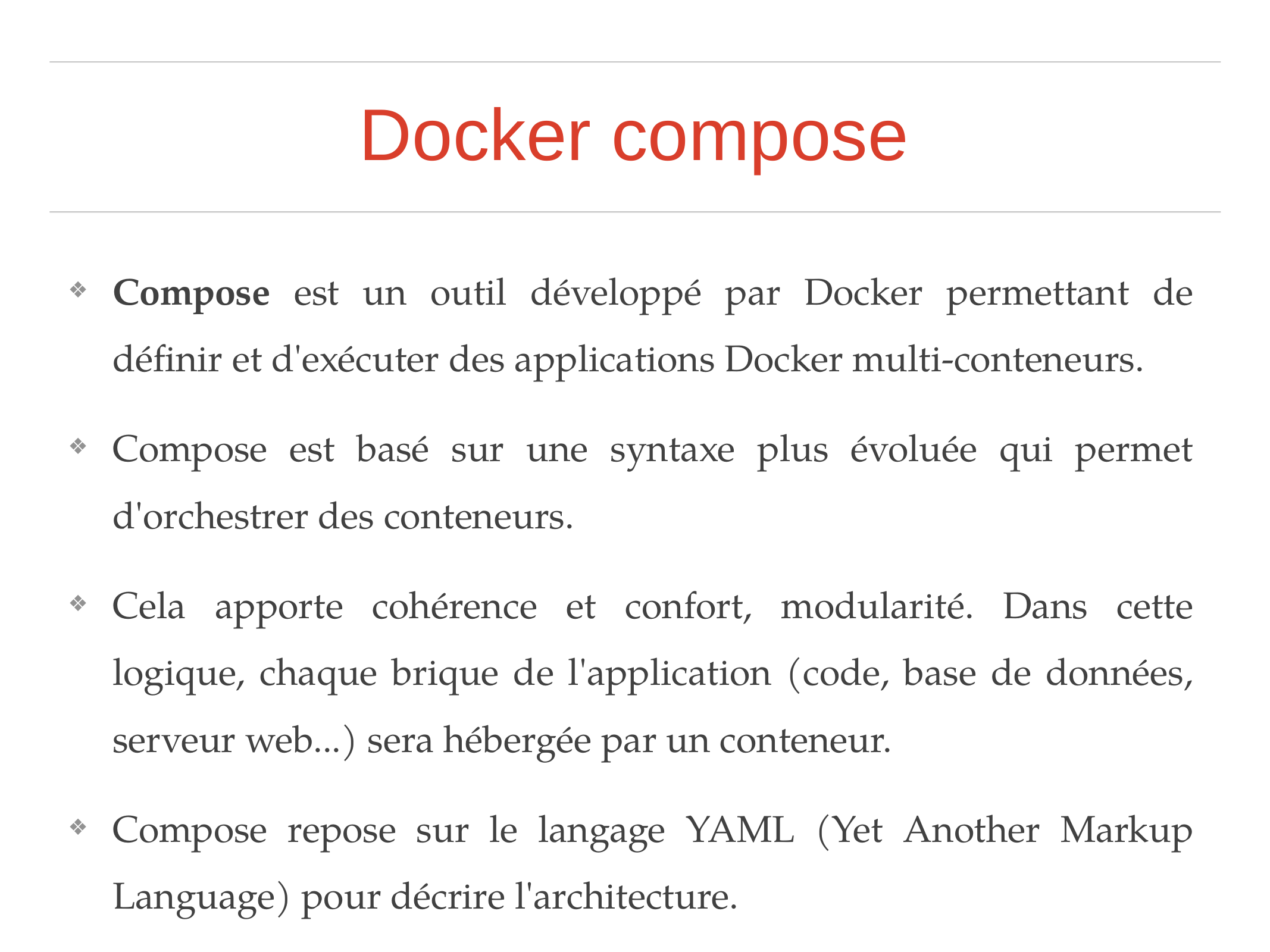

Docker compose
Compose est un outil développé par Docker permettant de définir et d'exécuter des applications Docker multi-conteneurs.
Compose est basé sur une syntaxe plus évoluée qui permet d'orchestrer des conteneurs.
Cela apporte cohérence et confort, modularité. Dans cette logique, chaque brique de l'application (code, base de données, serveur web...) sera hébergée par un conteneur.
Compose repose sur le langage YAML (Yet Another Markup Language) pour décrire l'architecture.